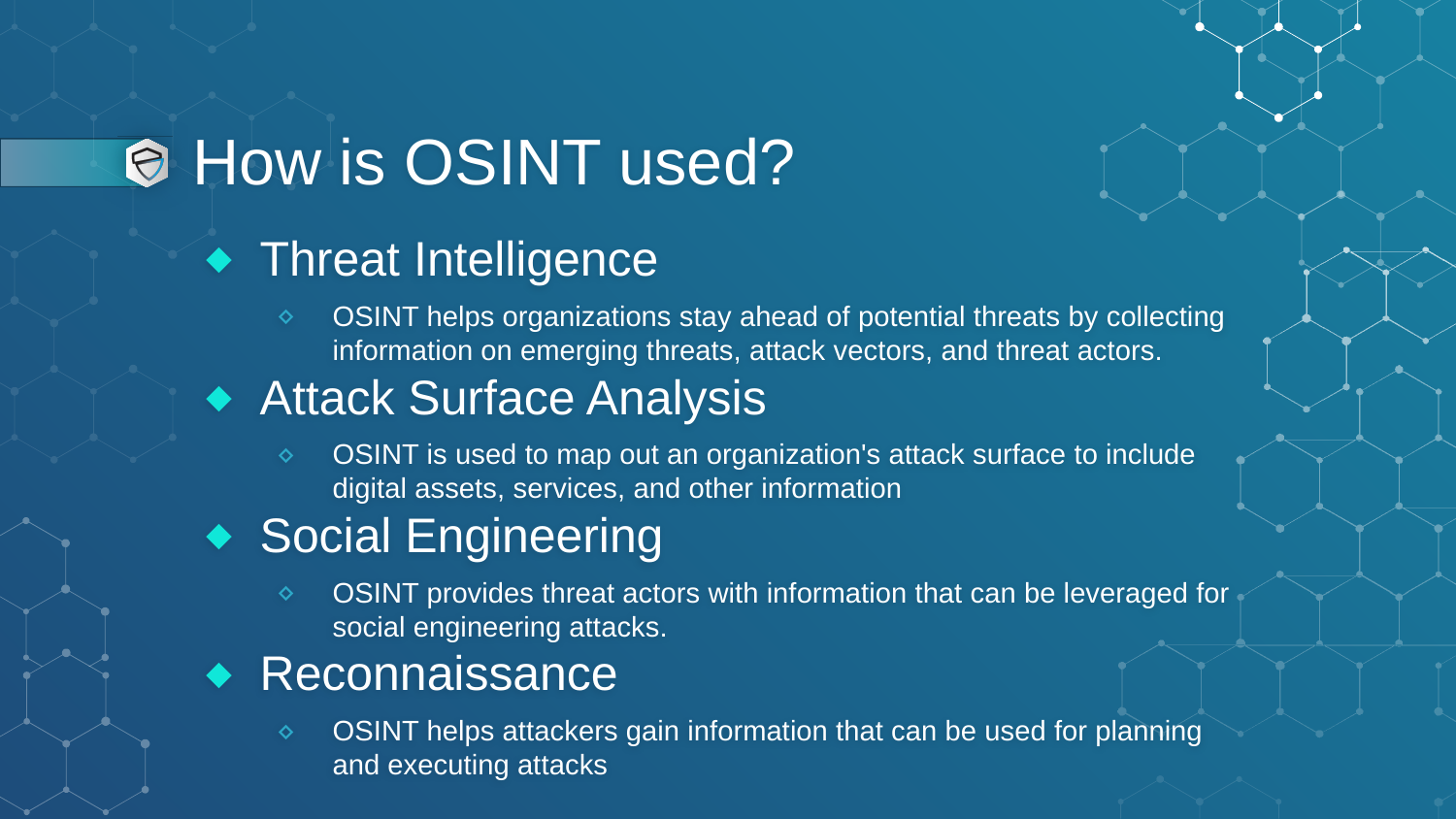

# How is OSINT used?
Threat Intelligence
OSINT helps organizations stay ahead of potential threats by collecting information on emerging threats, attack vectors, and threat actors.
Attack Surface Analysis
OSINT is used to map out an organization's attack surface to include digital assets, services, and other information
Social Engineering
OSINT provides threat actors with information that can be leveraged for social engineering attacks.
Reconnaissance
OSINT helps attackers gain information that can be used for planning and executing attacks